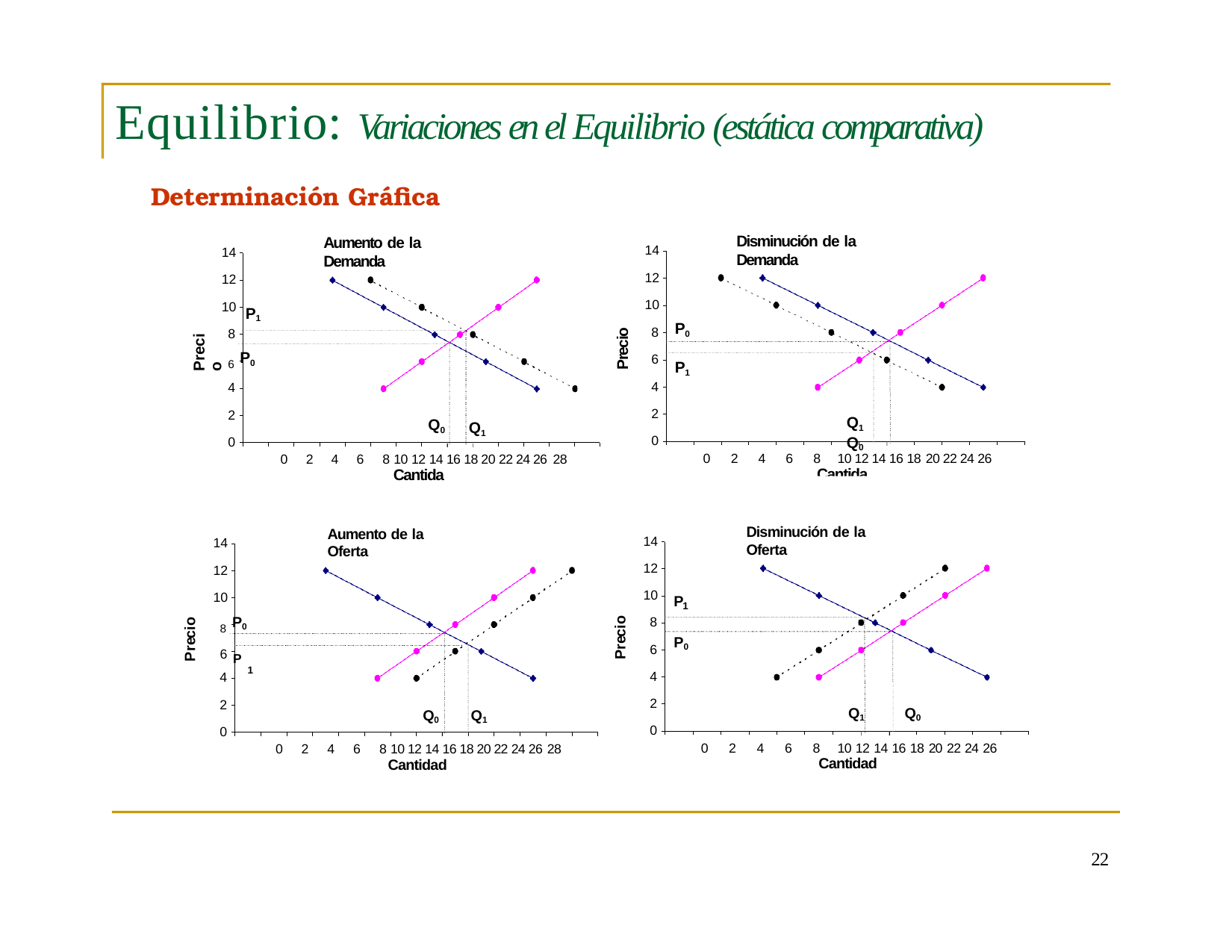

# Equilibrio: Variaciones en el Equilibrio (estática comparativa)
Determinación Gráfica
Disminución de la Demanda
Aumento de la Demanda
14
14

12
12
10
10
P1
P0
8
8
Precio
Precio
6 P0
6
P1
4
4
2
2
Q1	Q0
Q0
Q1
0
0
0	2	4	6	8	10 12 14 16 18 20 22 24 26
Cantida
0	2	4	6	8 10 12 14 16 18 20 22 24 26 28
Cantida

Disminución de la Oferta
Aumento de la Oferta
14
14

12
12
10
10
P
1
8 P0
6 P
1
8
Precio
Precio
P0
6
4
4
2
2
Q1	Q0
Q0
Q1
0
0
0	2	4	6	8	10 12 14 16 18 20 22 24 26
Cantidad
0	2	4	6	8 10 12 14 16 18 20 22 24 26 28
Cantidad
22